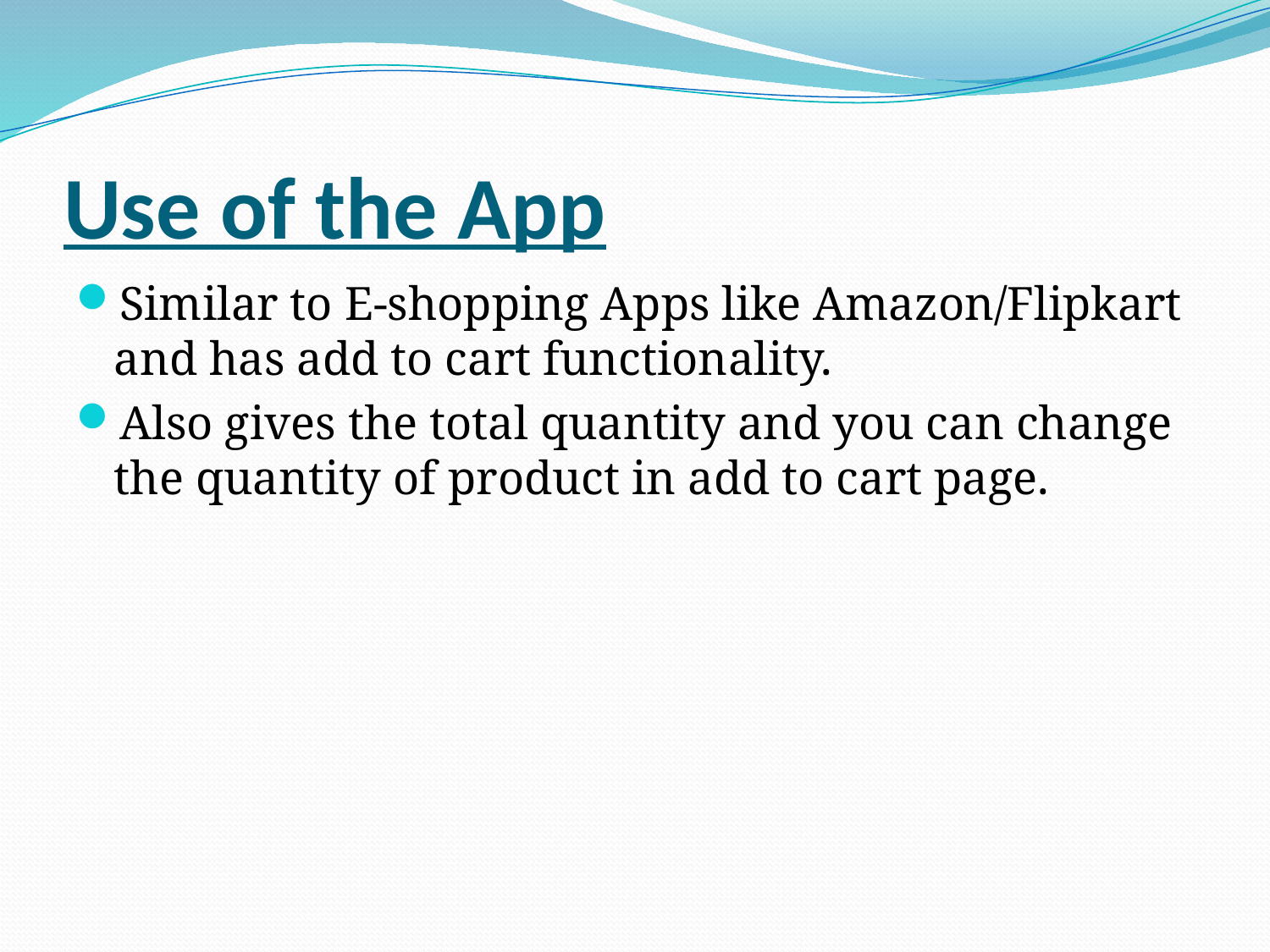

# Use of the App
Similar to E-shopping Apps like Amazon/Flipkart and has add to cart functionality.
Also gives the total quantity and you can change the quantity of product in add to cart page.